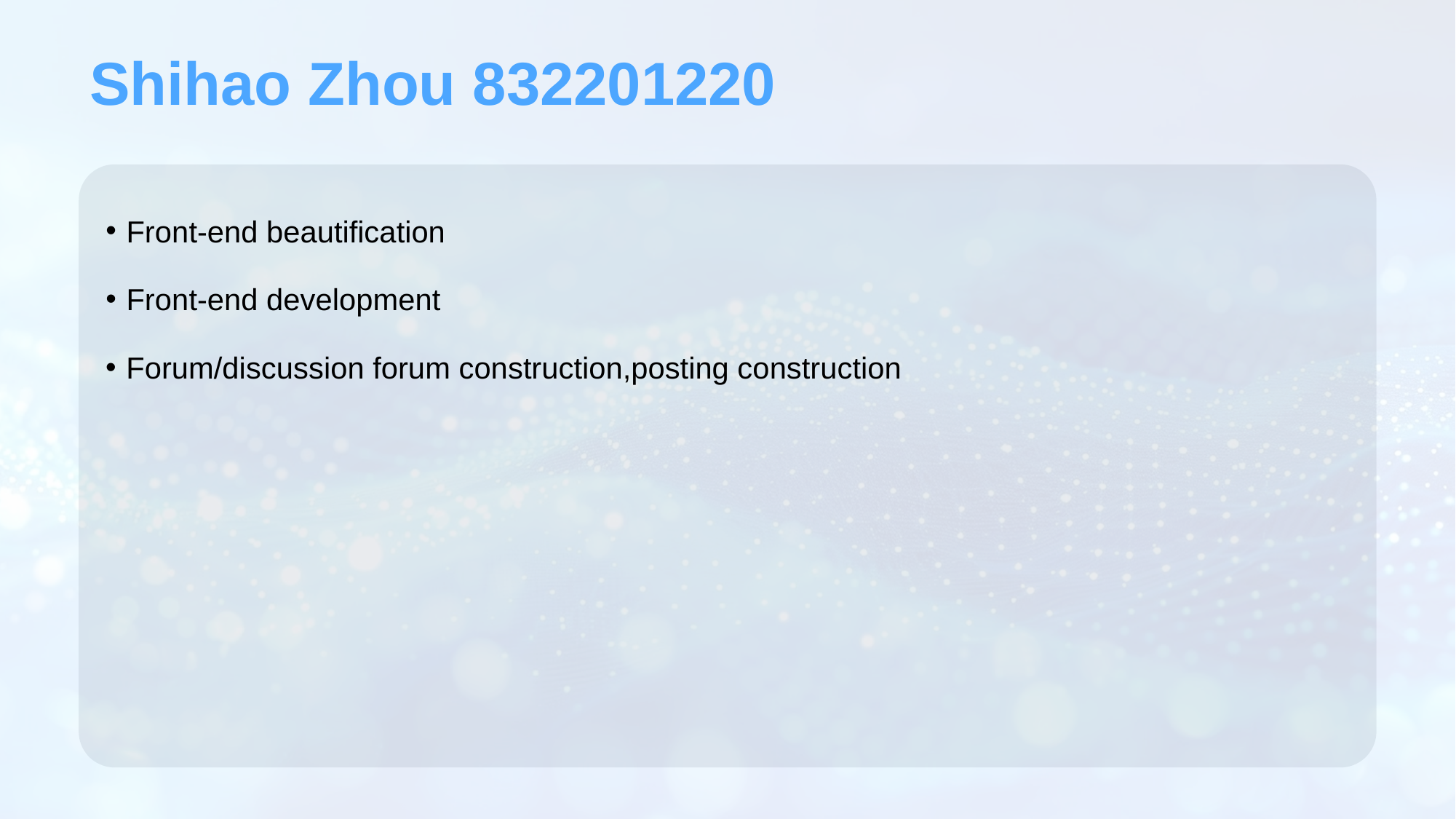

# Shihao Zhou 832201220

Front-end development
Front-end beautification
Forum/discussion forum construction,posting construction